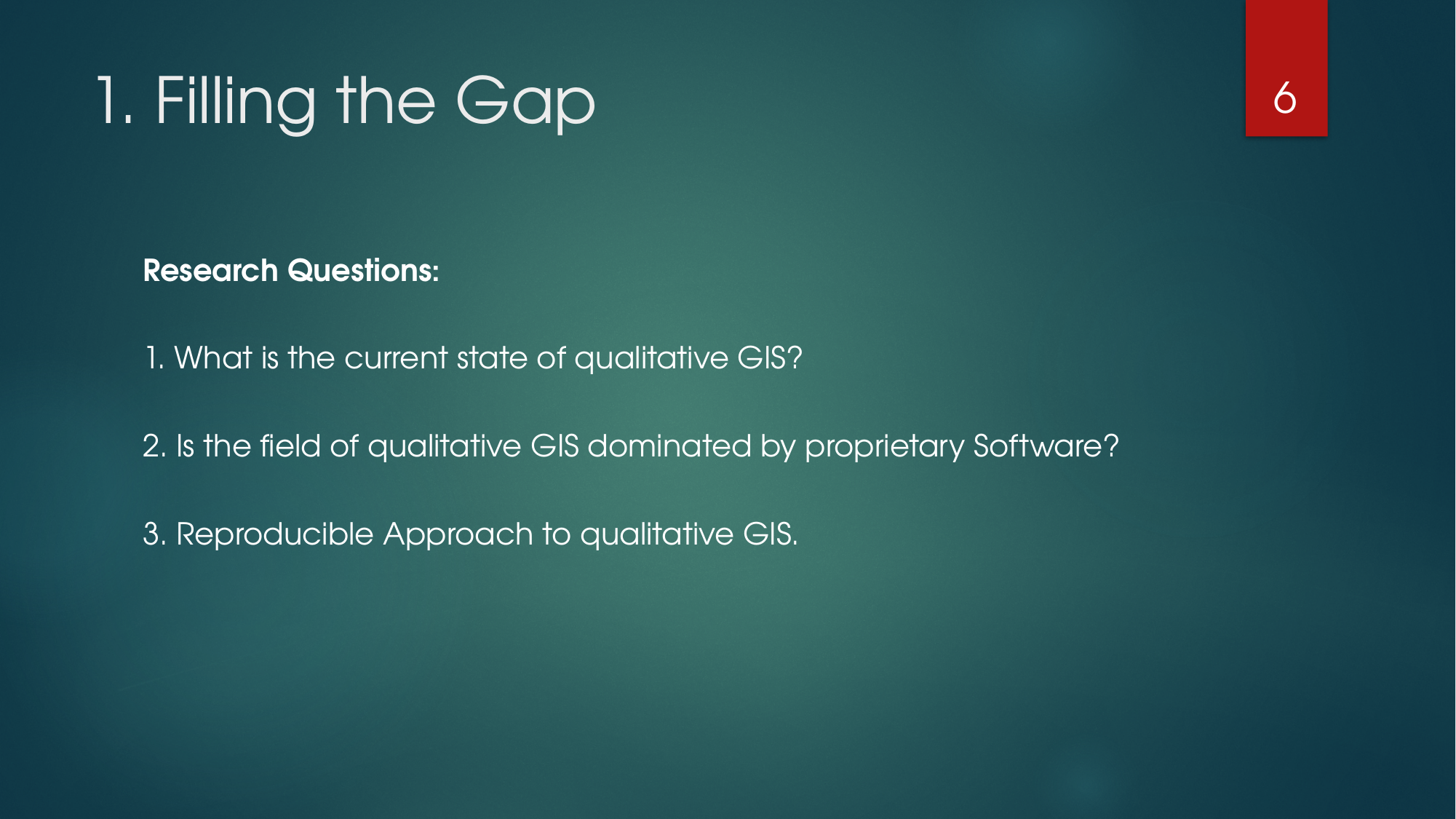

6
# 1. Filling the Gap
Research Questions:
1. What is the current state of qualitative GIS?
2. Is the field of qualitative GIS dominated by proprietary Software?
3. Reproducible Approach to qualitative GIS.